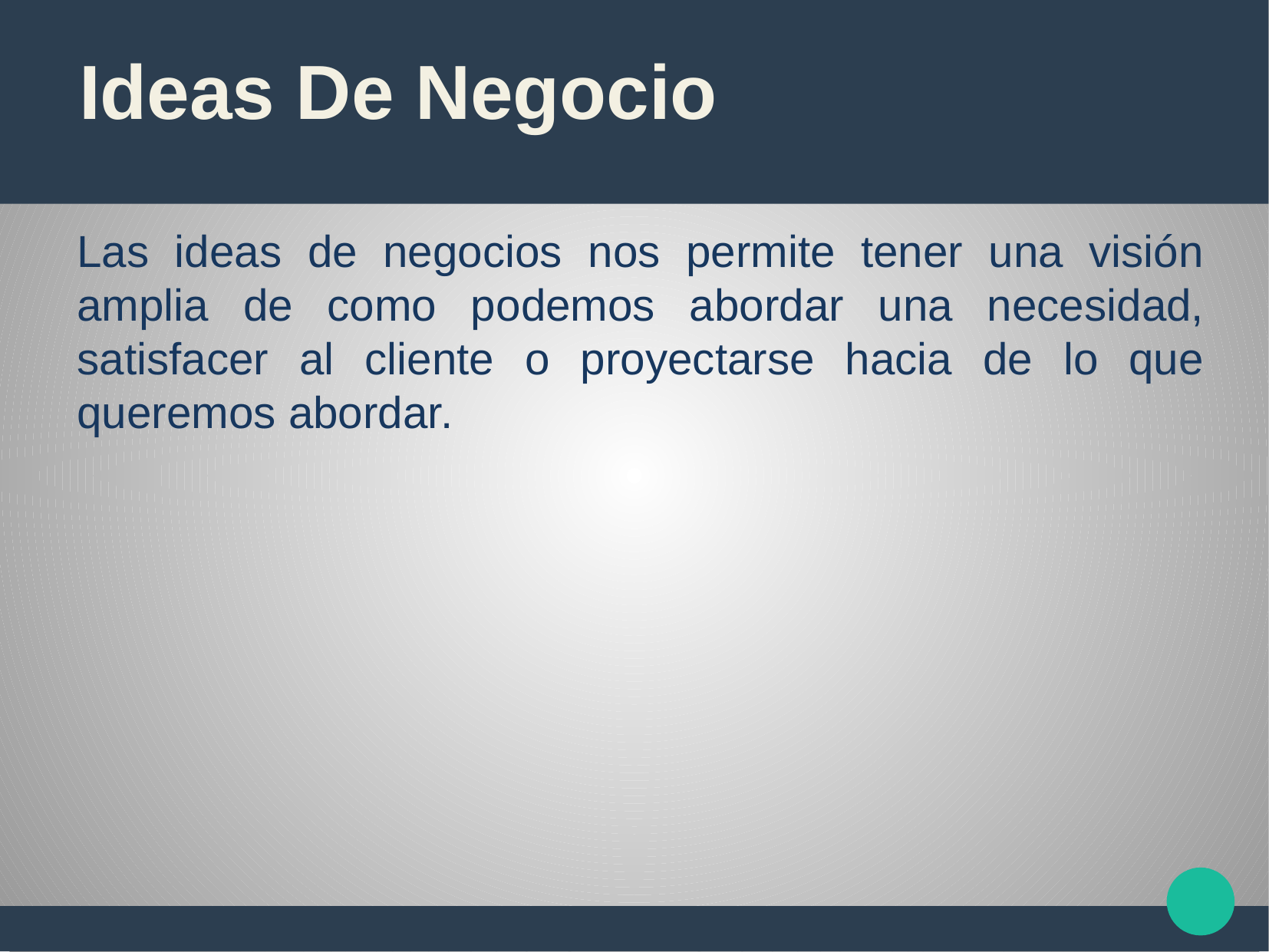

Ideas De Negocio
Las ideas de negocios nos permite tener una visión amplia de como podemos abordar una necesidad, satisfacer al cliente o proyectarse hacia de lo que queremos abordar.